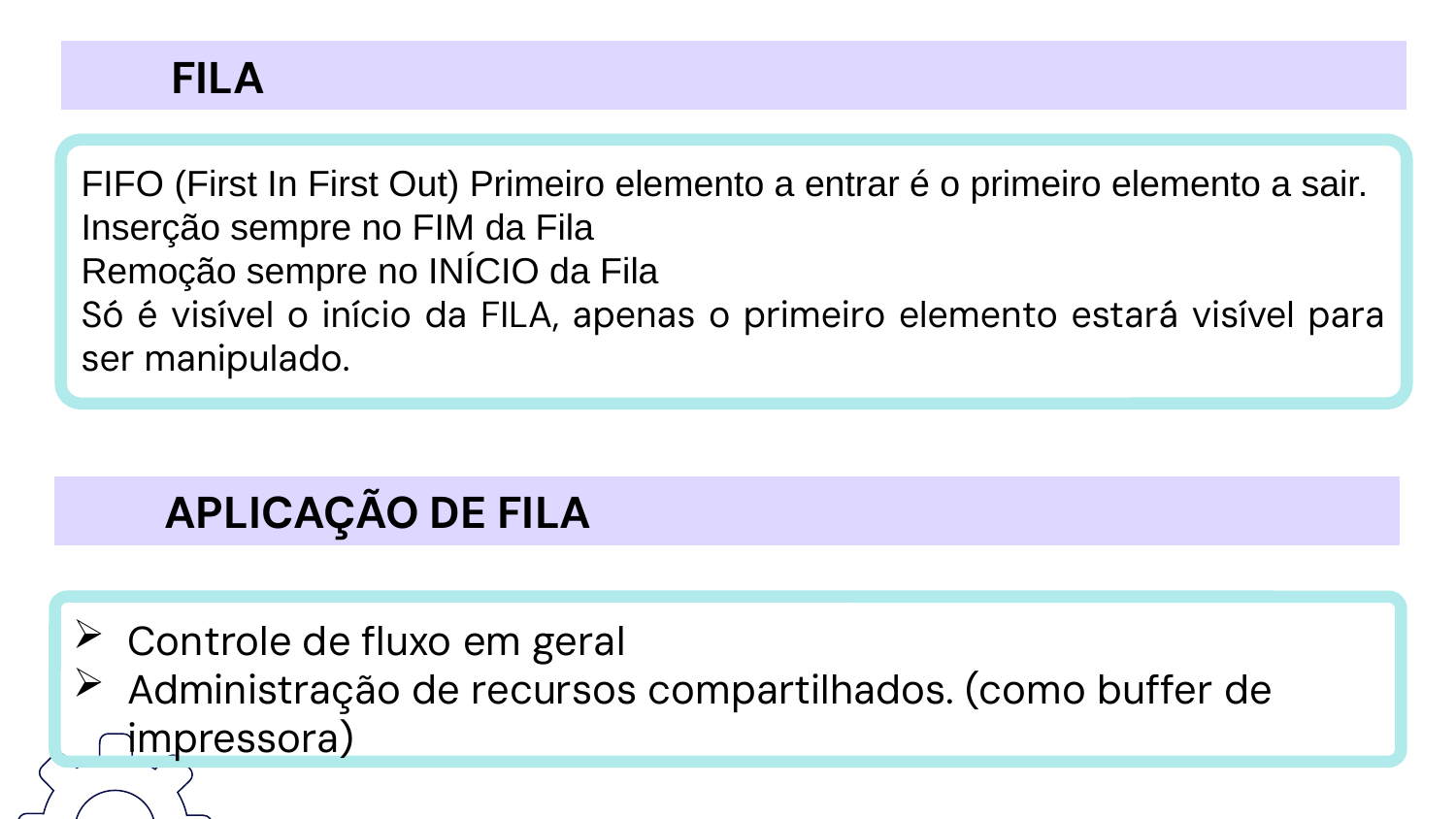

FILA
FIFO (First In First Out) Primeiro elemento a entrar é o primeiro elemento a sair.
Inserção sempre no FIM da Fila
Remoção sempre no INÍCIO da Fila
Só é visível o início da FILA, apenas o primeiro elemento estará visível para ser manipulado.

APLICAÇÃO DE FILA
Controle de fluxo em geral
Administração de recursos compartilhados. (como buffer de impressora)